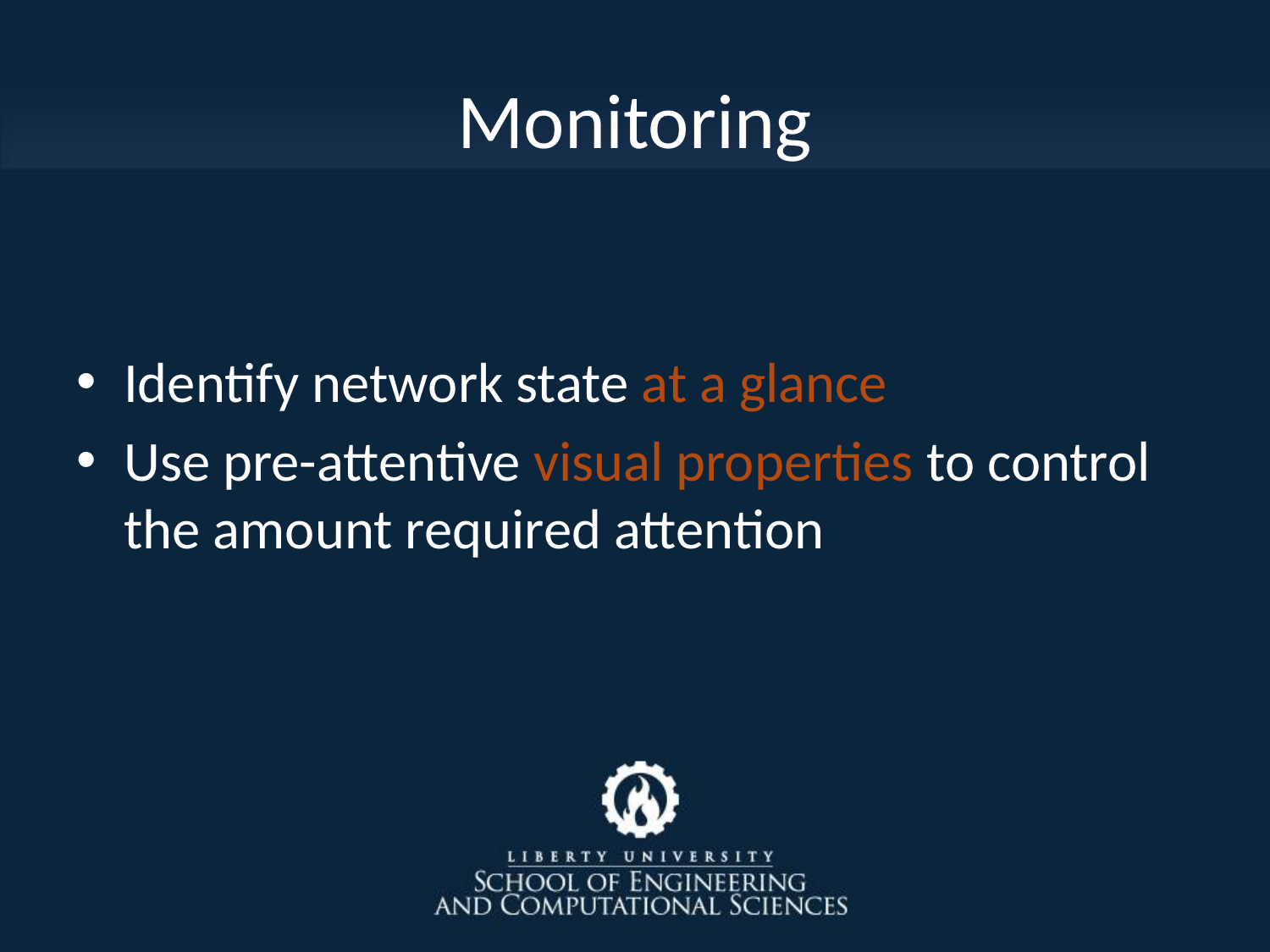

# Monitoring

Identify network state at a glance
Use pre-attentive visual properties to control the amount required attention